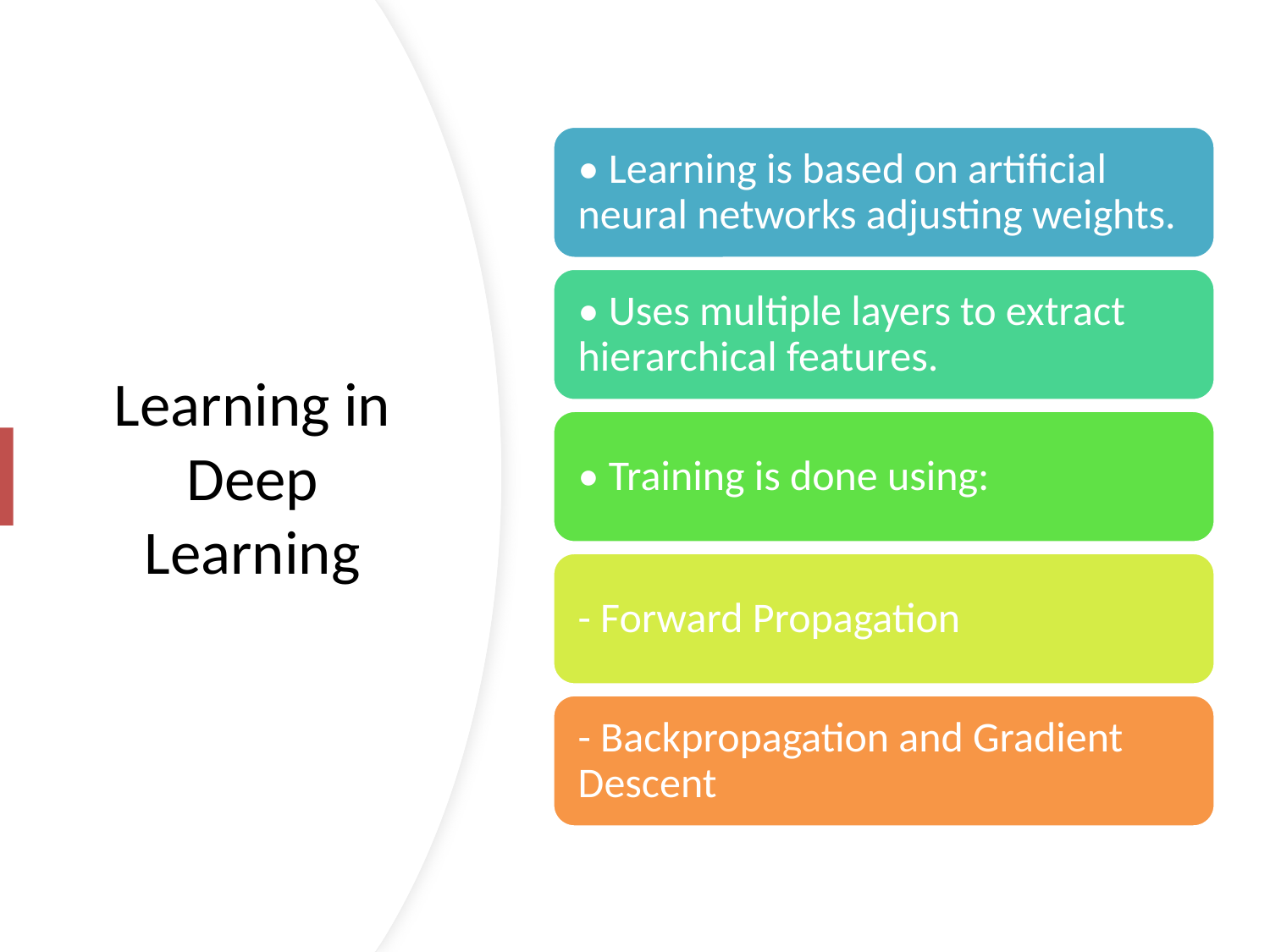

• Learning is based on artificial neural networks adjusting weights.
• Uses multiple layers to extract hierarchical features.
• Training is done using:
- Forward Propagation
- Backpropagation and Gradient Descent
# Learning in Deep Learning